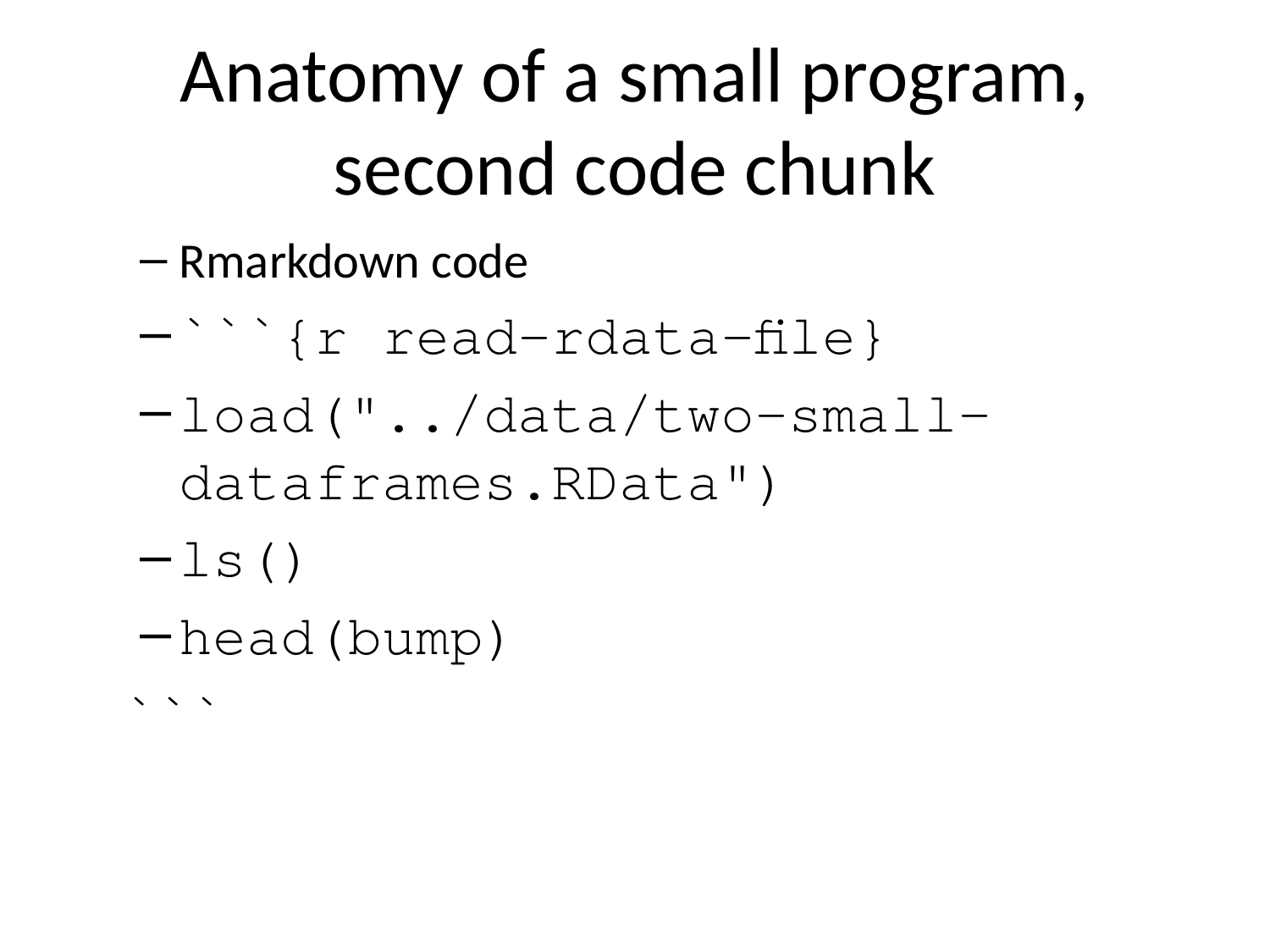

# Anatomy of a small program, second code chunk
Rmarkdown code
```{r read-rdata-file}
load("../data/two-small-dataframes.RData")
ls()
head(bump)
```